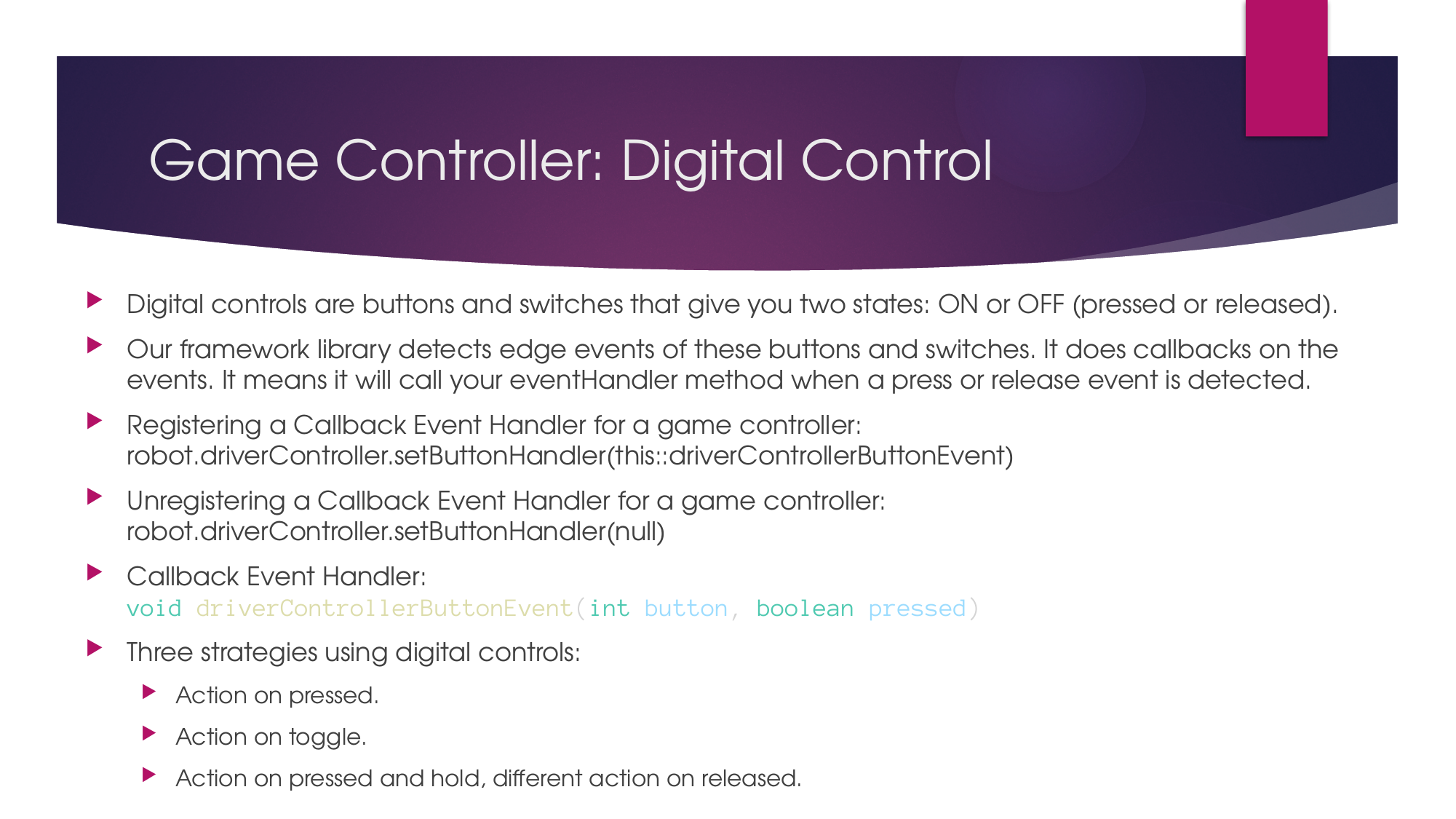

# Game Controller: Digital Control
Digital controls are buttons and switches that give you two states: ON or OFF (pressed or released).
Our framework library detects edge events of these buttons and switches. It does callbacks on the events. It means it will call your eventHandler method when a press or release event is detected.
Registering a Callback Event Handler for a game controller:
robot.driverController.setButtonHandler(this::driverControllerButtonEvent)
Unregistering a Callback Event Handler for a game controller:
robot.driverController.setButtonHandler(null)
Callback Event Handler:
void driverControllerButtonEvent(int button, boolean pressed)
Three strategies using digital controls:
Action on pressed.
Action on toggle.
Action on pressed and hold, different action on released.